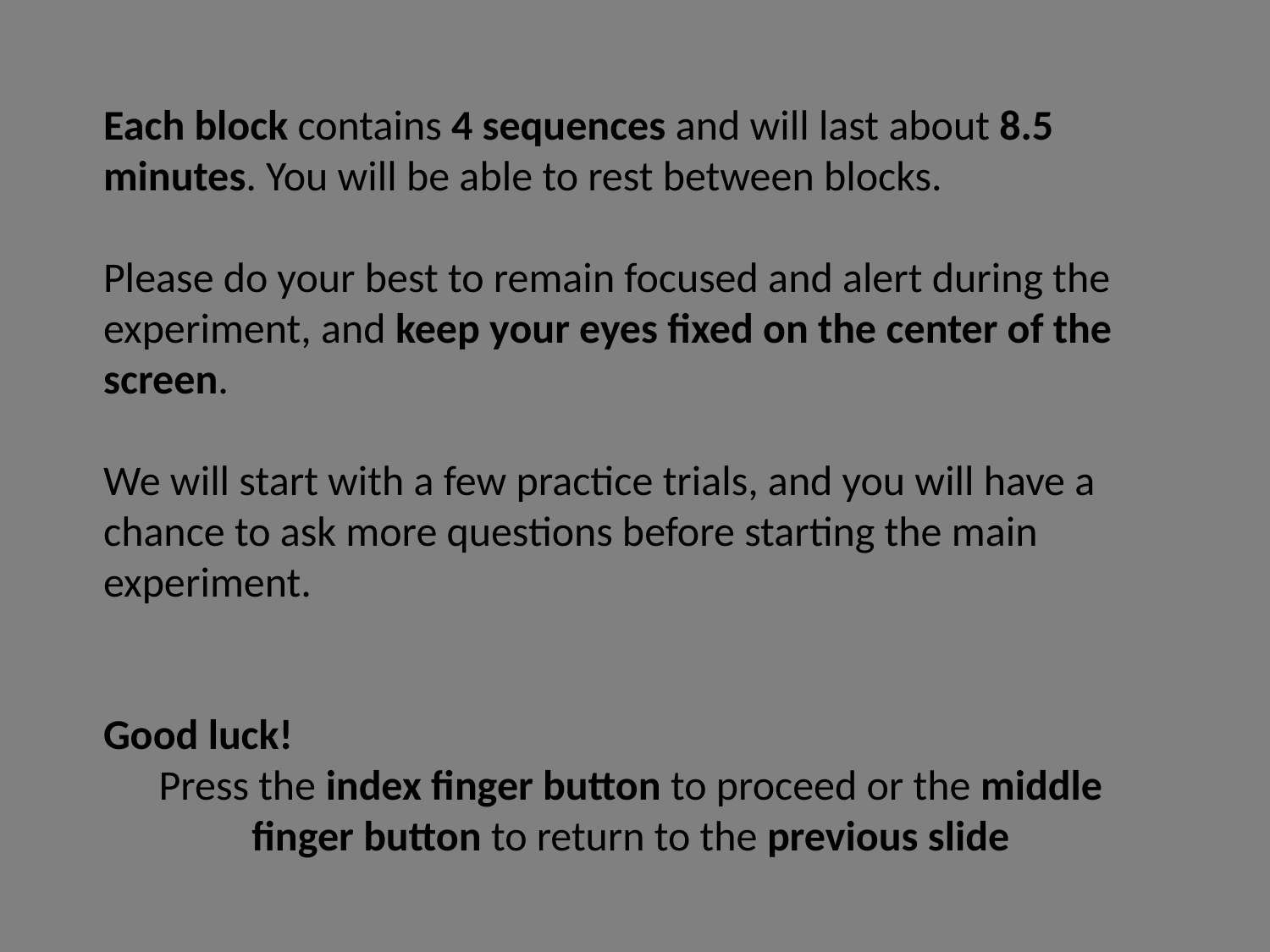

Each block contains 4 sequences and will last about 8.5 minutes. You will be able to rest between blocks.

Please do your best to remain focused and alert during the experiment, and keep your eyes fixed on the center of the screen.

We will start with a few practice trials, and you will have a chance to ask more questions before starting the main experiment.

Good luck!
Press the index finger button to proceed or the middle finger button to return to the previous slide